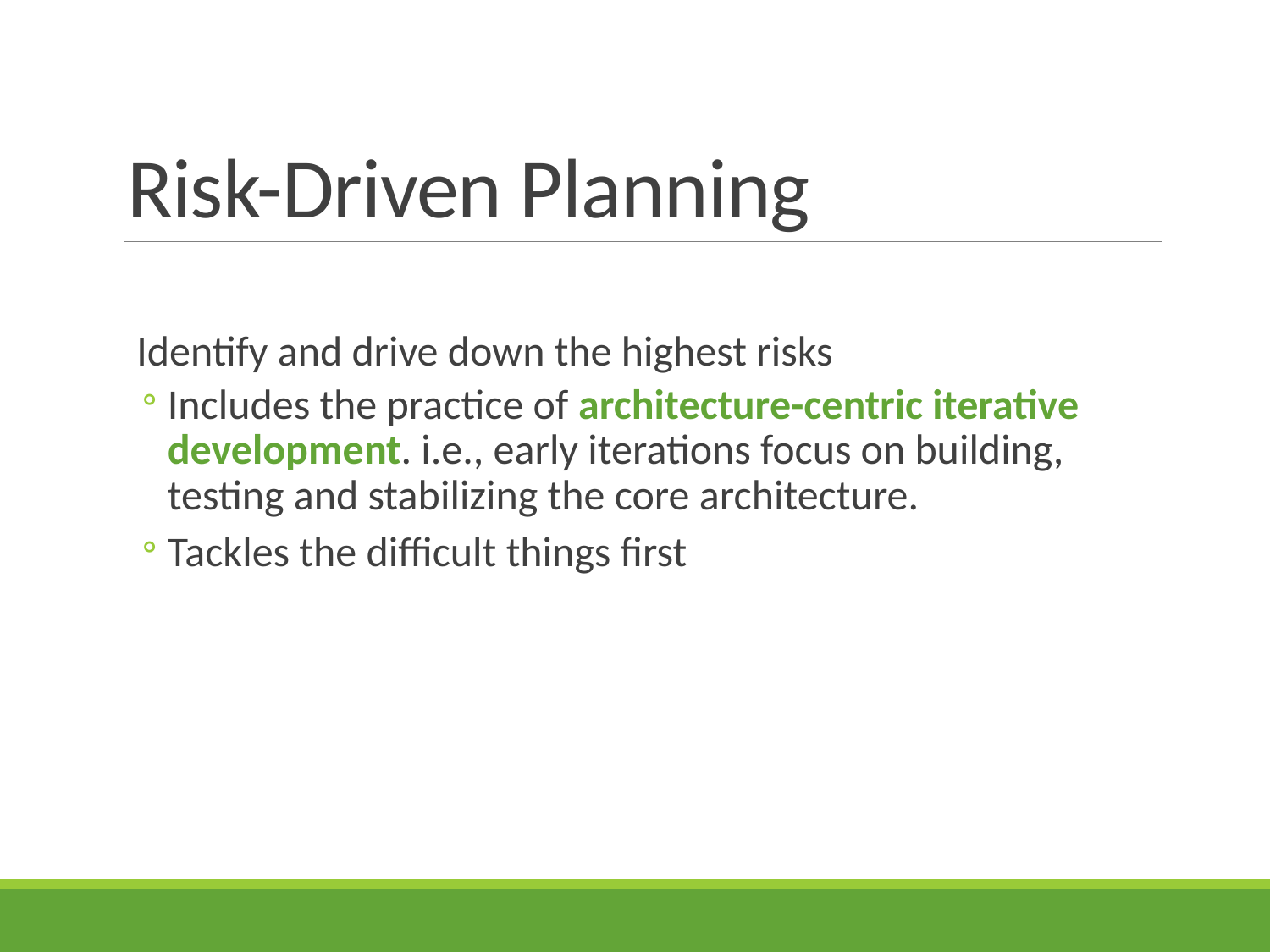

# Risk-Driven Planning

 Identify and drive down the highest risks
Includes the practice of architecture-centric iterative development. i.e., early iterations focus on building, testing and stabilizing the core architecture.
Tackles the difficult things first